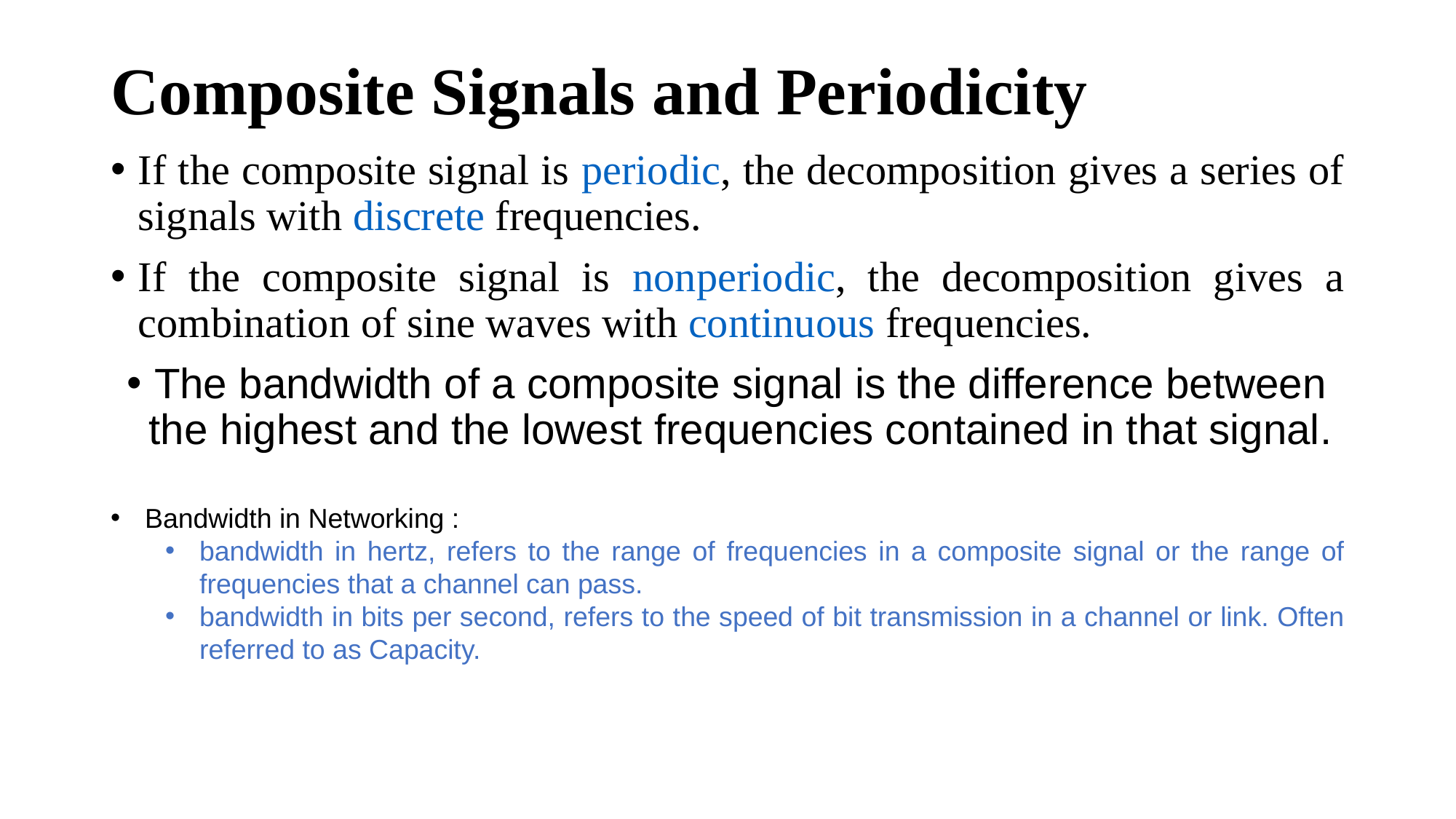

# Composite Signals and Periodicity
If the composite signal is periodic, the decomposition gives a series of signals with discrete frequencies.
If the composite signal is nonperiodic, the decomposition gives a combination of sine waves with continuous frequencies.
The bandwidth of a composite signal is the difference between the highest and the lowest frequencies contained in that signal.

Bandwidth in Networking :
bandwidth in hertz, refers to the range of frequencies in a composite signal or the range of frequencies that a channel can pass.
bandwidth in bits per second, refers to the speed of bit transmission in a channel or link. Often referred to as Capacity.